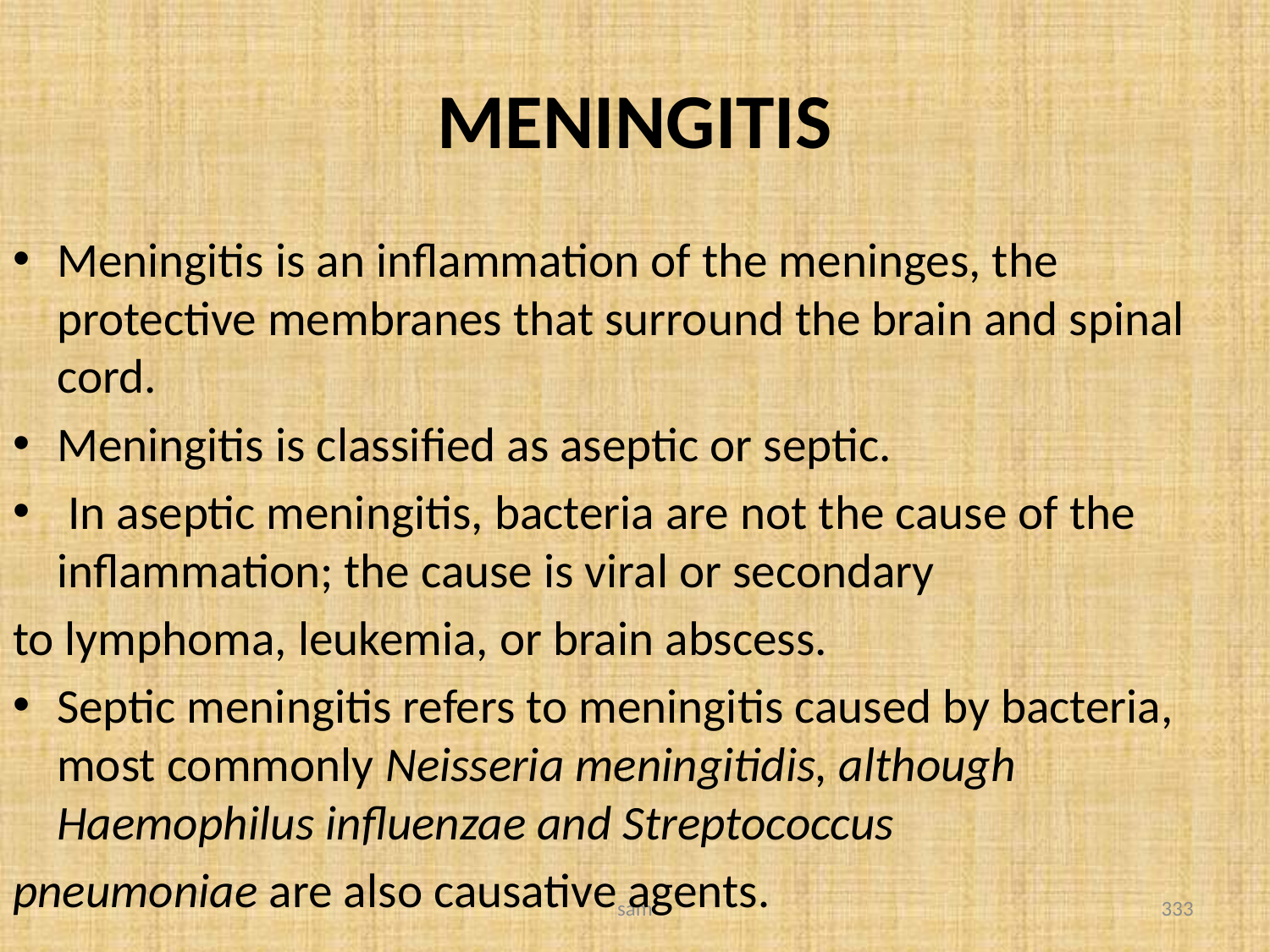

# MENINGITIS
Meningitis is an inflammation of the meninges, the protective membranes that surround the brain and spinal cord.
Meningitis is classified as aseptic or septic.
 In aseptic meningitis, bacteria are not the cause of the inflammation; the cause is viral or secondary
to lymphoma, leukemia, or brain abscess.
Septic meningitis refers to meningitis caused by bacteria, most commonly Neisseria meningitidis, although Haemophilus influenzae and Streptococcus
pneumoniae are also causative agents.
sam
333